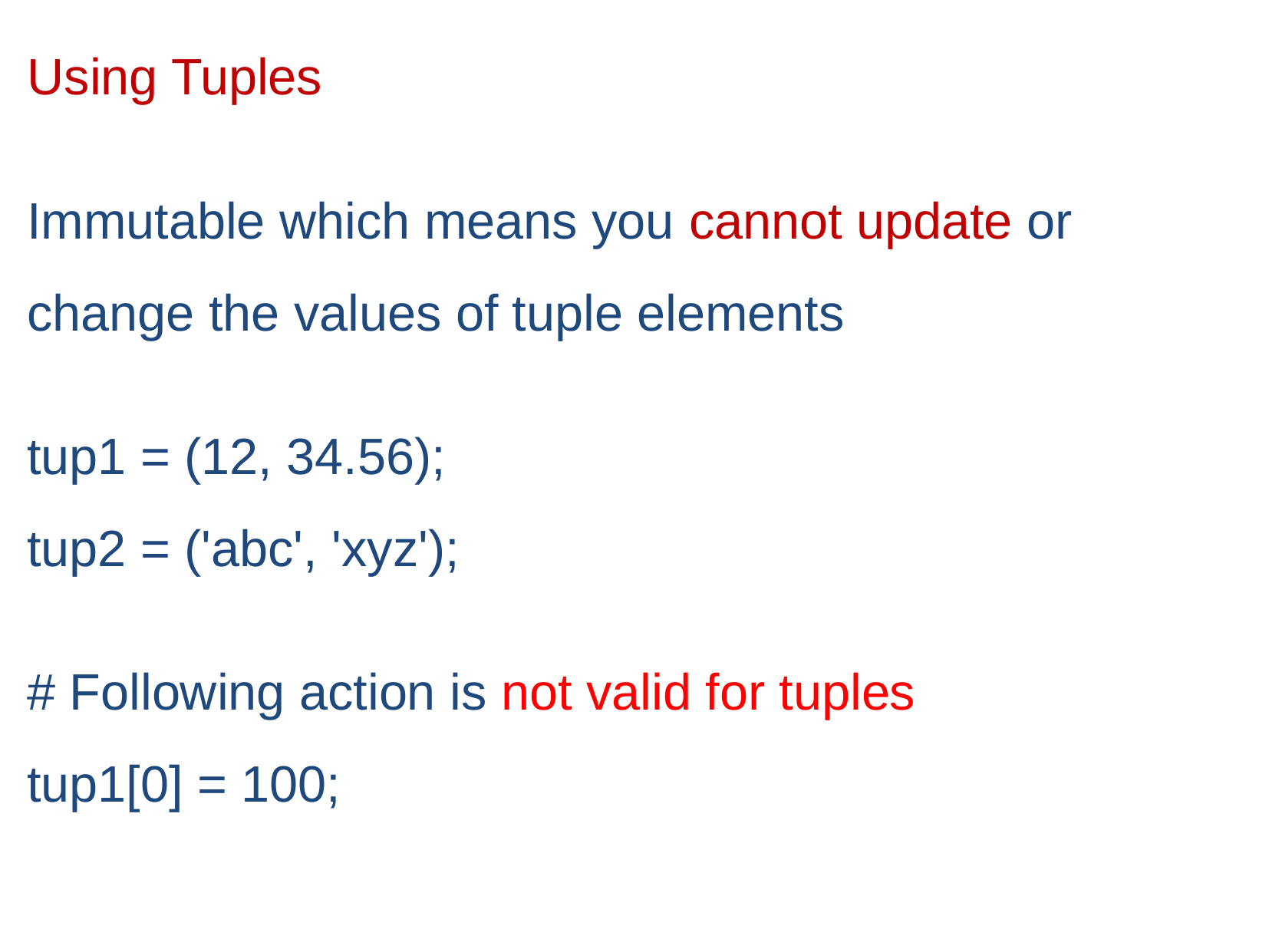

Using Tuples

Immutable which means you cannot update or change the values of tuple elements

tup1 = (12, 34.56);
tup2 = ('abc', 'xyz');

# Following action is not valid for tuples
tup1[0] = 100;